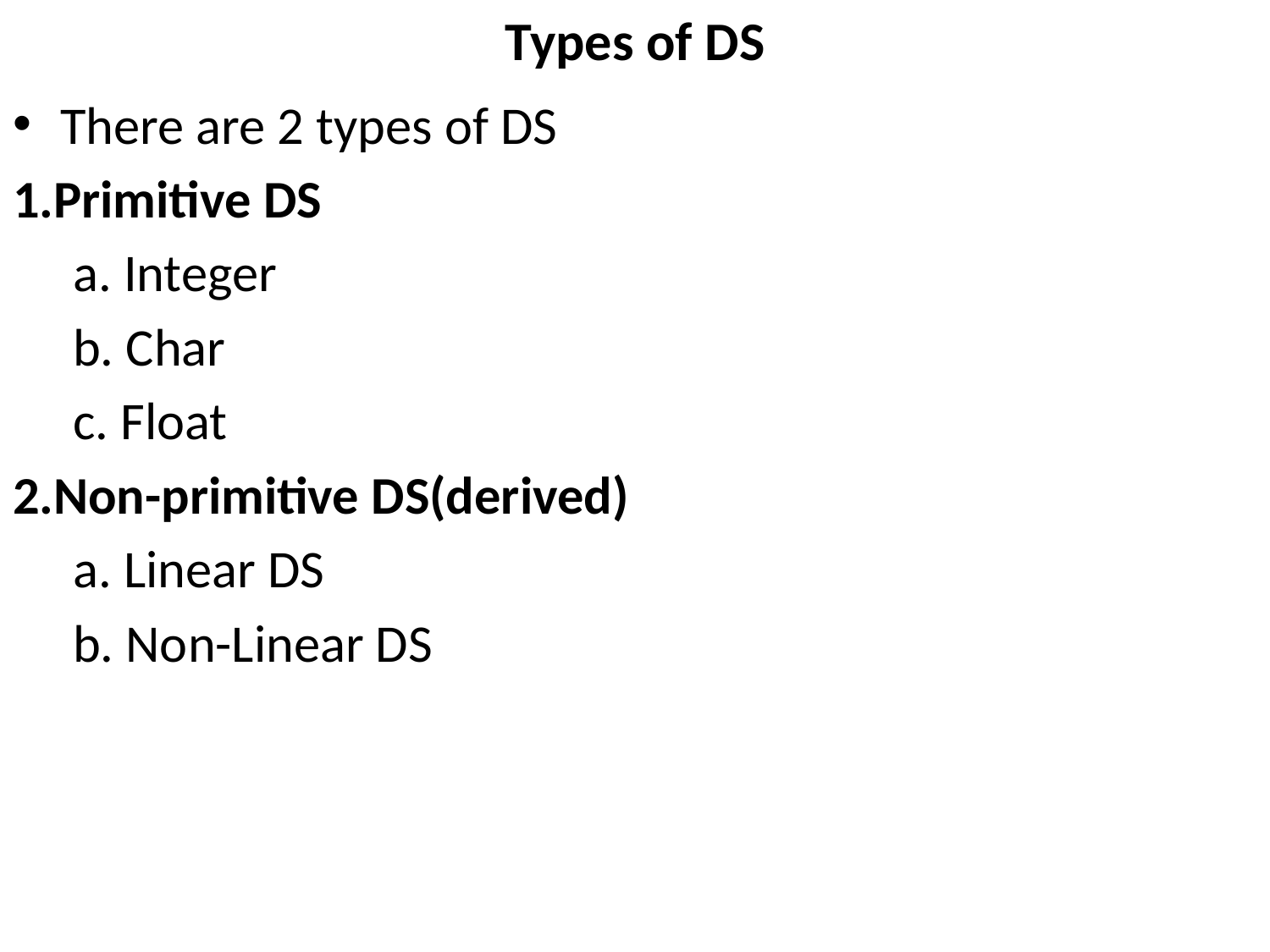

# Types of DS
There are 2 types of DS
1.Primitive DS
     a. Integer
     b. Char
     c. Float
2.Non-primitive DS(derived)
     a. Linear DS
     b. Non-Linear DS